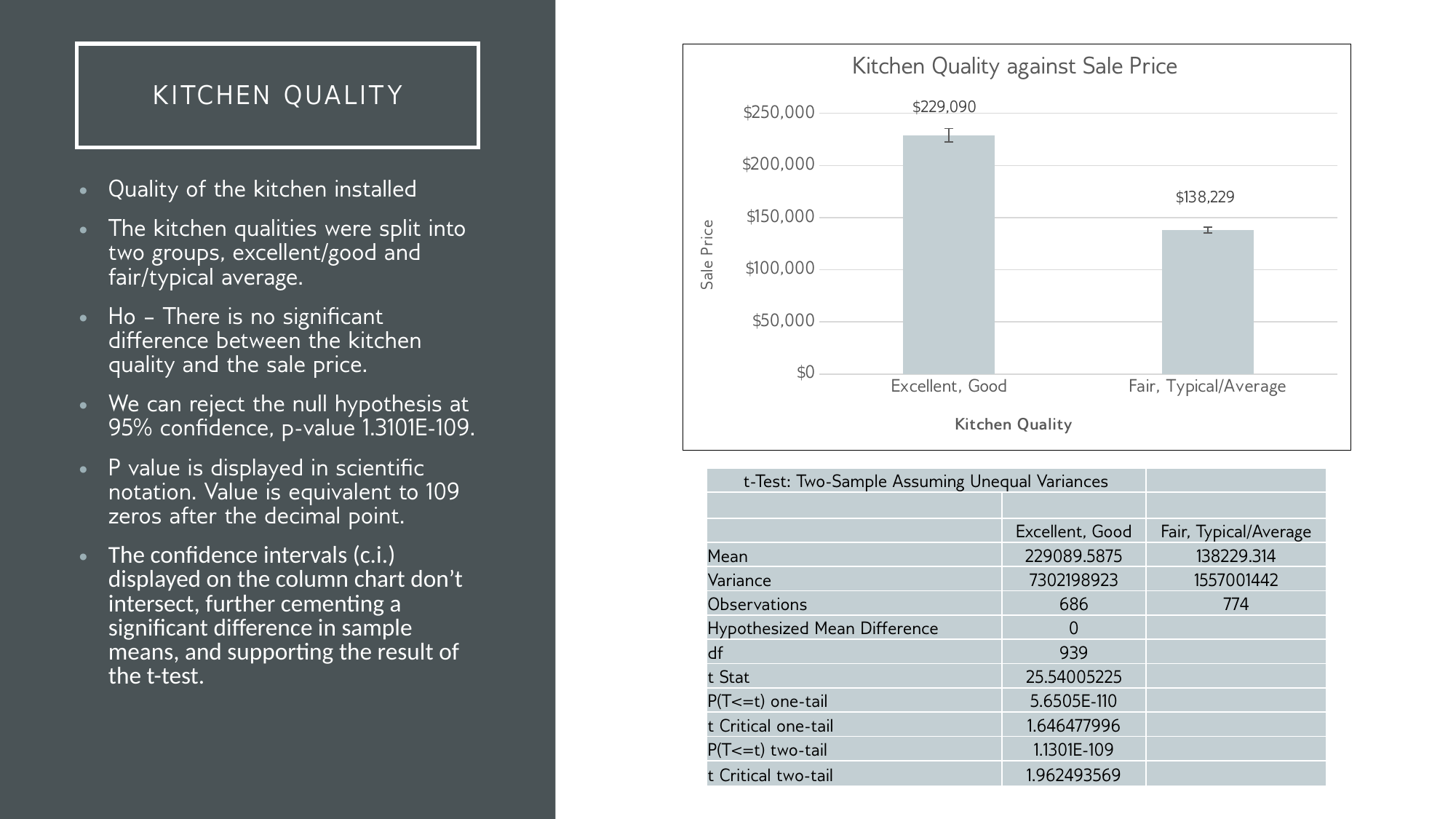

# Kitchen quality

### Chart: Kitchen Quality against Sale Price

| Category |  |
|---|---|
| Excellent, Good | 229089.58746355685 |
| Fair, Typical/Average | 138229.31395348837 |
Quality of the kitchen installed
The kitchen qualities were split into two groups, excellent/good and fair/typical average.
Ho – There is no significant difference between the kitchen quality and the sale price.
We can reject the null hypothesis at 95% confidence, p-value 1.3101E-109.
P value is displayed in scientific notation. Value is equivalent to 109 zeros after the decimal point.
The confidence intervals (c.i.) displayed on the column chart don’t intersect, further cementing a significant difference in sample means, and supporting the result of the t-test.

| t-Test: Two-Sample Assuming Unequal Variances |  |  |
| --- | --- | --- |
|  |  |  |
|  | Excellent, Good | Fair, Typical/Average |
| Mean | 229089.5875 | 138229.314 |
| Variance | 7302198923 | 1557001442 |
| Observations | 686 | 774 |
| Hypothesized Mean Difference | 0 |  |
| df | 939 |  |
| t Stat | 25.54005225 |  |
| P(T<=t) one-tail | 5.6505E-110 |  |
| t Critical one-tail | 1.646477996 |  |
| P(T<=t) two-tail | 1.1301E-109 |  |
| t Critical two-tail | 1.962493569 |  |